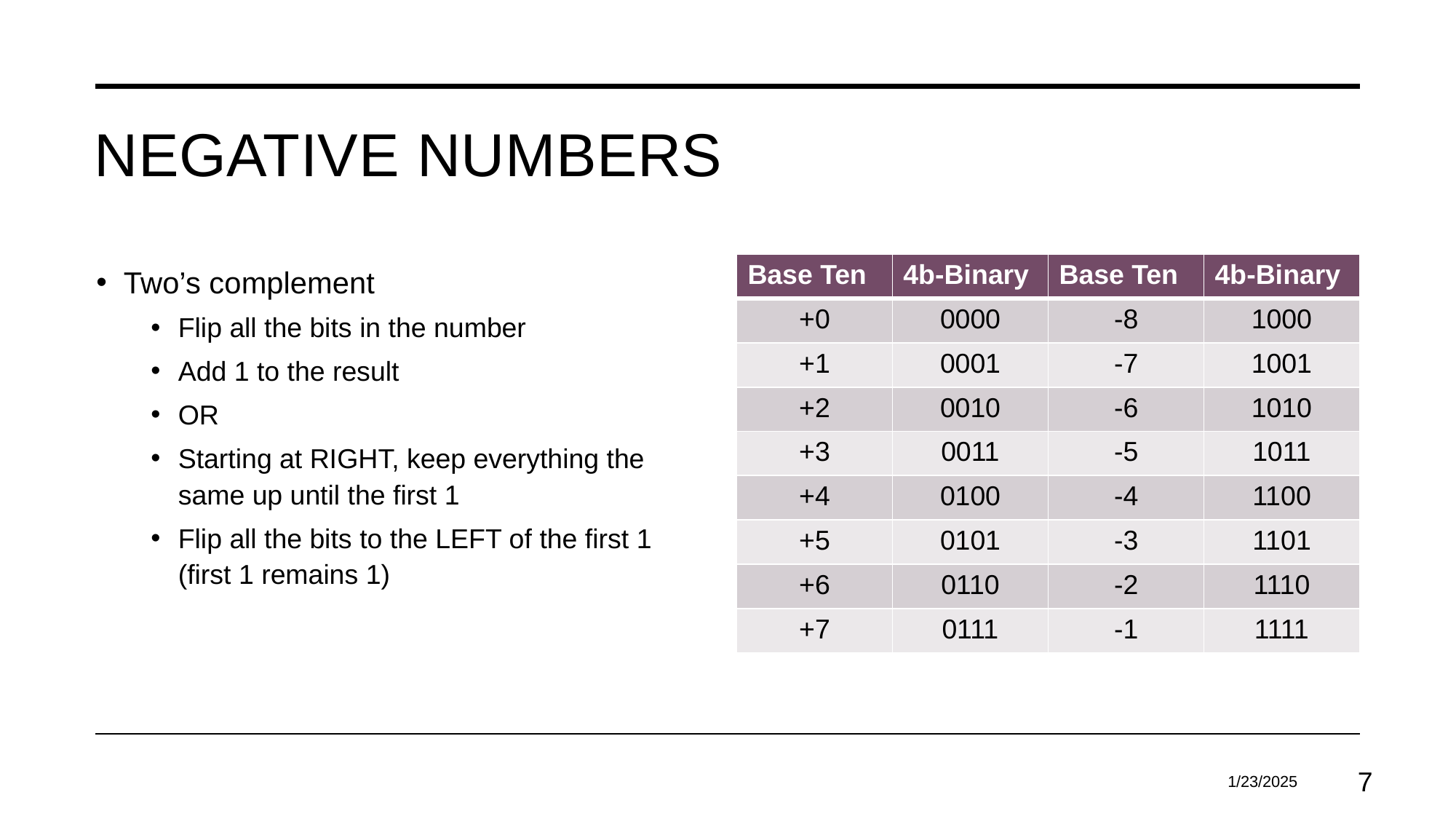

# Negative Numbers
Two’s complement
Flip all the bits in the number
Add 1 to the result
OR
Starting at RIGHT, keep everything the same up until the first 1
Flip all the bits to the LEFT of the first 1 (first 1 remains 1)
| Base Ten | 4b-Binary | Base Ten | 4b-Binary |
| --- | --- | --- | --- |
| +0 | 0000 | -8 | 1000 |
| +1 | 0001 | -7 | 1001 |
| +2 | 0010 | -6 | 1010 |
| +3 | 0011 | -5 | 1011 |
| +4 | 0100 | -4 | 1100 |
| +5 | 0101 | -3 | 1101 |
| +6 | 0110 | -2 | 1110 |
| +7 | 0111 | -1 | 1111 |

1/23/2025
7